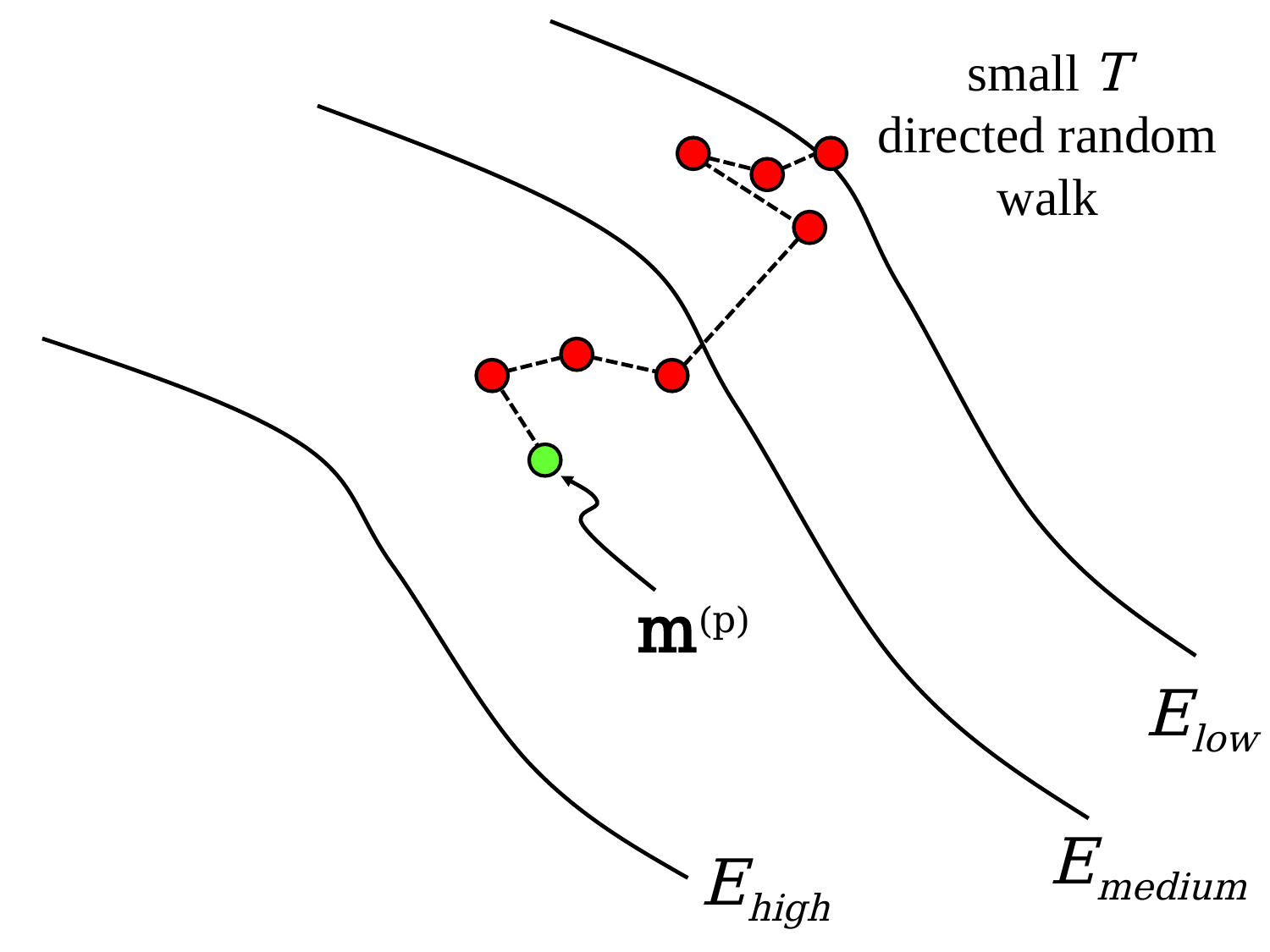

small T
directed random walk

m(p)
Elow
Emedium
Ehigh